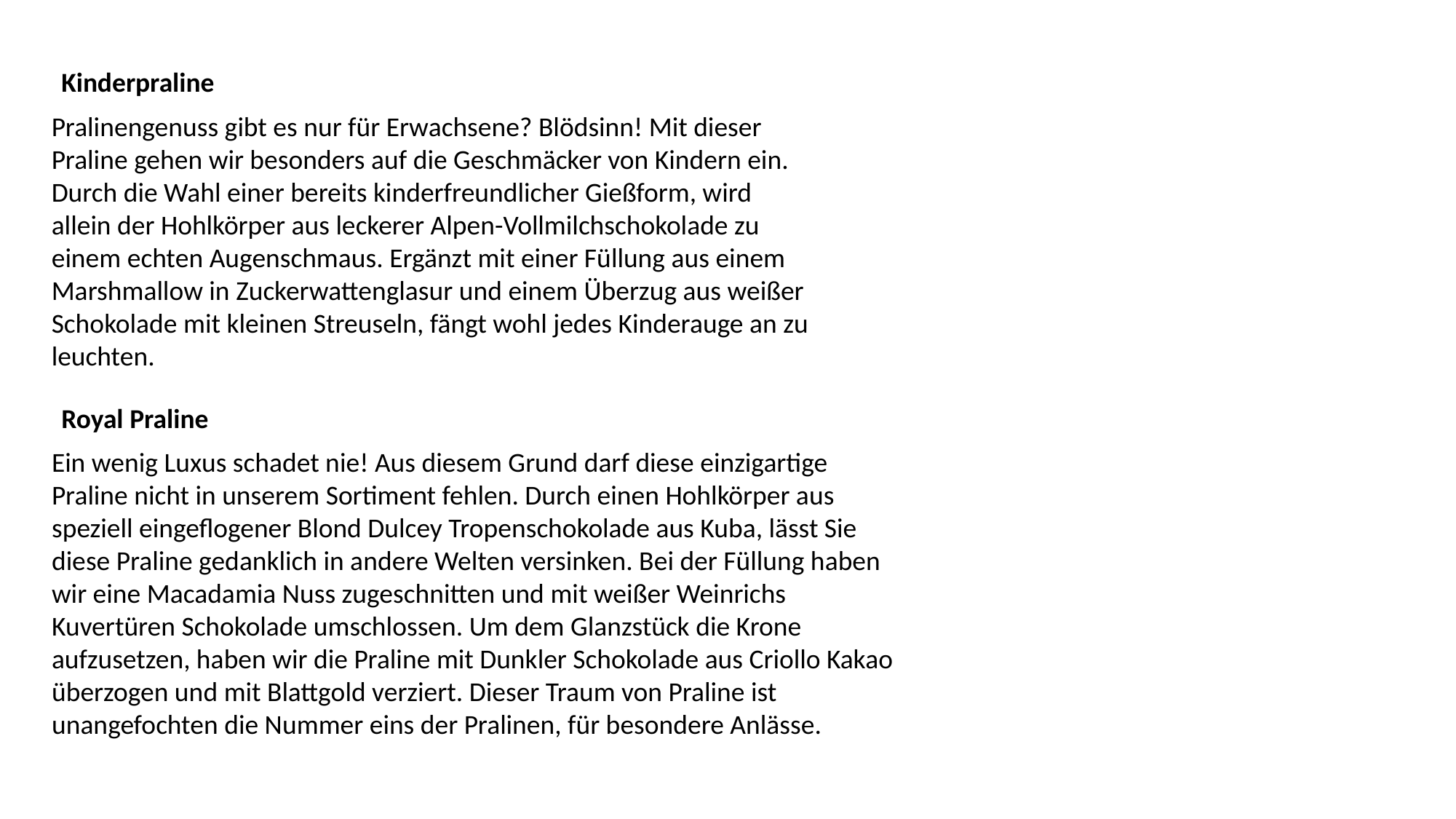

Kinderpraline
Pralinengenuss gibt es nur für Erwachsene? Blödsinn! Mit dieser Praline gehen wir besonders auf die Geschmäcker von Kindern ein. Durch die Wahl einer bereits kinderfreundlicher Gießform, wird allein der Hohlkörper aus leckerer Alpen-Vollmilchschokolade zu einem echten Augenschmaus. Ergänzt mit einer Füllung aus einem Marshmallow in Zuckerwattenglasur und einem Überzug aus weißer Schokolade mit kleinen Streuseln, fängt wohl jedes Kinderauge an zu leuchten.
Royal Praline
Ein wenig Luxus schadet nie! Aus diesem Grund darf diese einzigartige Praline nicht in unserem Sortiment fehlen. Durch einen Hohlkörper aus speziell eingeflogener Blond Dulcey Tropenschokolade aus Kuba, lässt Sie diese Praline gedanklich in andere Welten versinken. Bei der Füllung haben wir eine Macadamia Nuss zugeschnitten und mit weißer Weinrichs Kuvertüren Schokolade umschlossen. Um dem Glanzstück die Krone aufzusetzen, haben wir die Praline mit Dunkler Schokolade aus Criollo Kakao überzogen und mit Blattgold verziert. Dieser Traum von Praline ist unangefochten die Nummer eins der Pralinen, für besondere Anlässe.